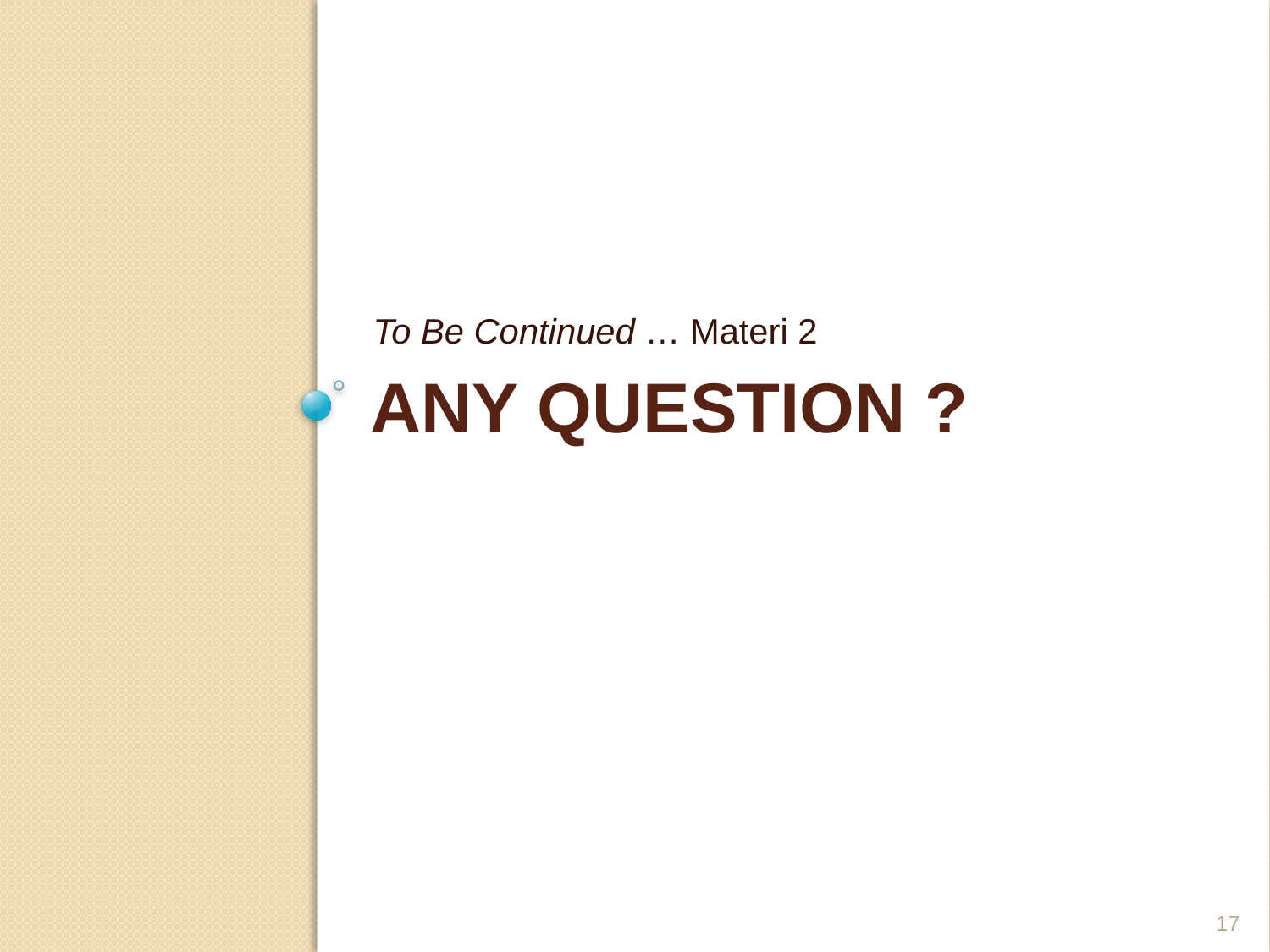

To Be Continued … Materi 2
# ANY QUESTION ?
17